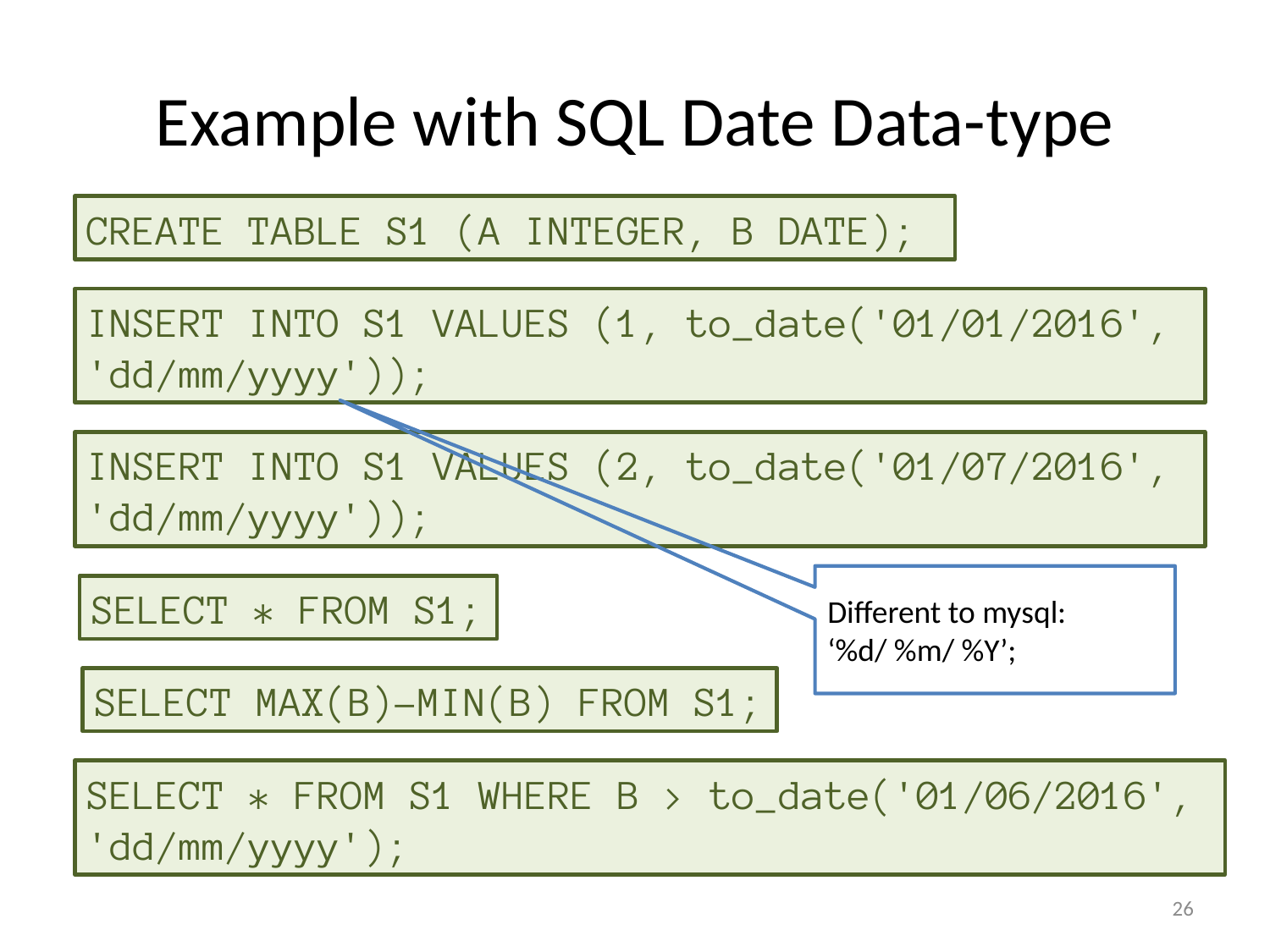

# Example with SQL Date Data-type
CREATE TABLE S1 (A INTEGER, B DATE);
INSERT INTO S1 VALUES (1, to_date('01/01/2016', 'dd/mm/yyyy'));
INSERT INTO S1 VALUES (2, to_date('01/07/2016', 'dd/mm/yyyy'));
Different to mysql:
‘%d/ %m/ %Y’;
SELECT * FROM S1;
SELECT MAX(B)-MIN(B) FROM S1;
SELECT * FROM S1 WHERE B > to_date('01/06/2016', 'dd/mm/yyyy');
26